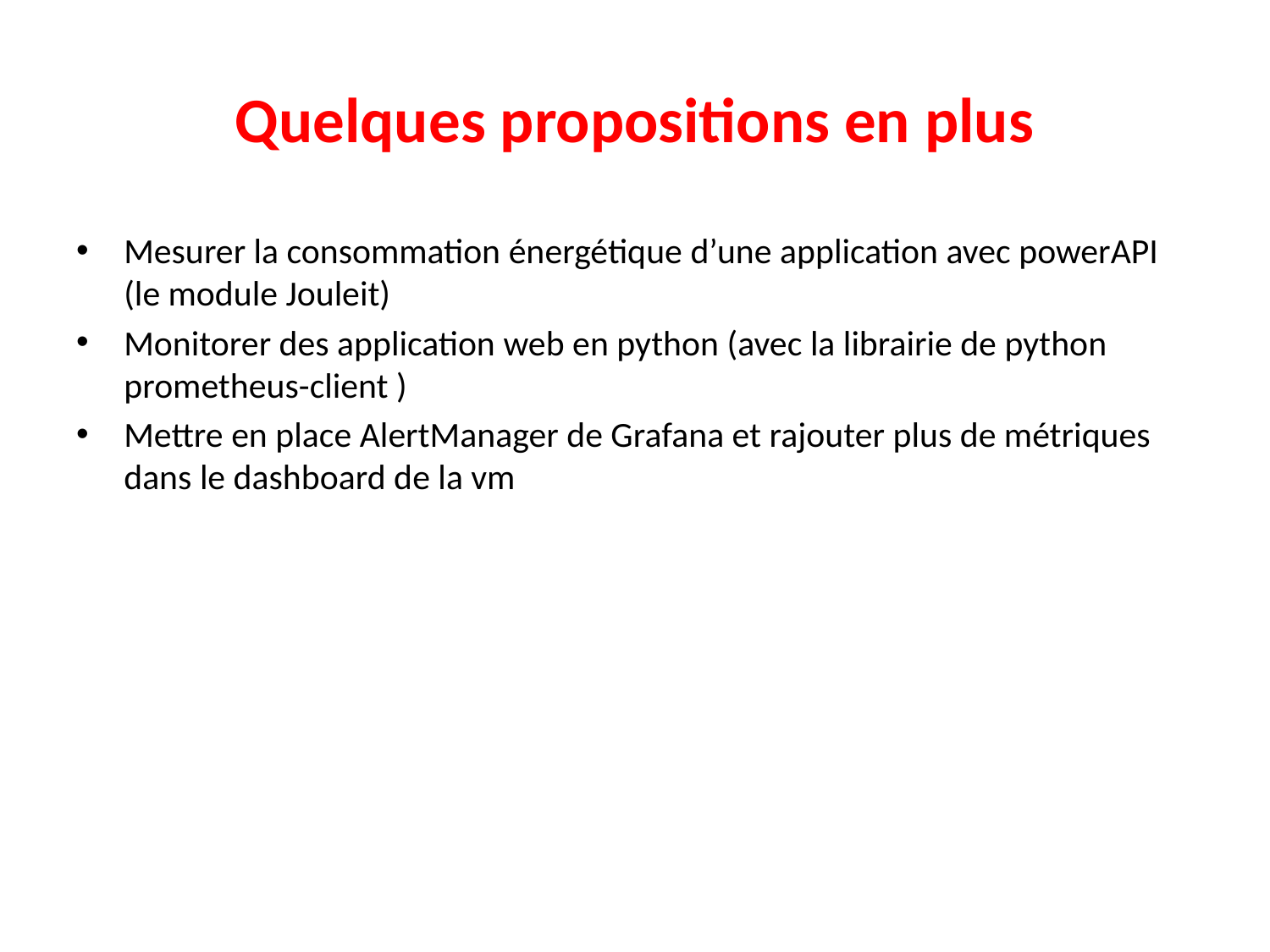

# Quelques propositions en plus
Mesurer la consommation énergétique d’une application avec powerAPI (le module Jouleit)
Monitorer des application web en python (avec la librairie de python prometheus-client )
Mettre en place AlertManager de Grafana et rajouter plus de métriques dans le dashboard de la vm